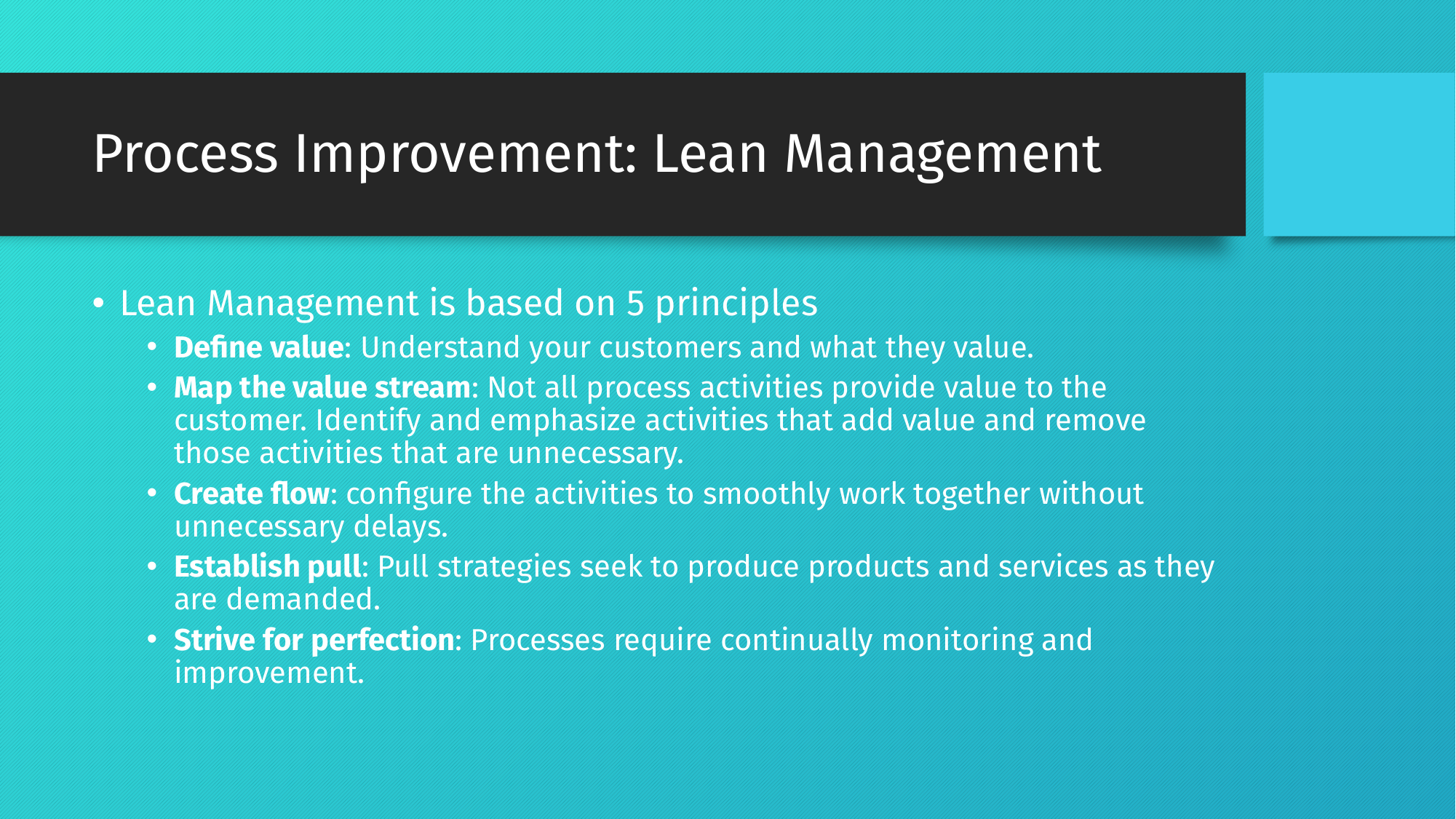

# Process Improvement: Lean Management
Lean Management is based on 5 principles
Define value: Understand your customers and what they value.
Map the value stream: Not all process activities provide value to the customer. Identify and emphasize activities that add value and remove those activities that are unnecessary.
Create flow: configure the activities to smoothly work together without unnecessary delays.
Establish pull: Pull strategies seek to produce products and services as they are demanded.
Strive for perfection: Processes require continually monitoring and improvement.